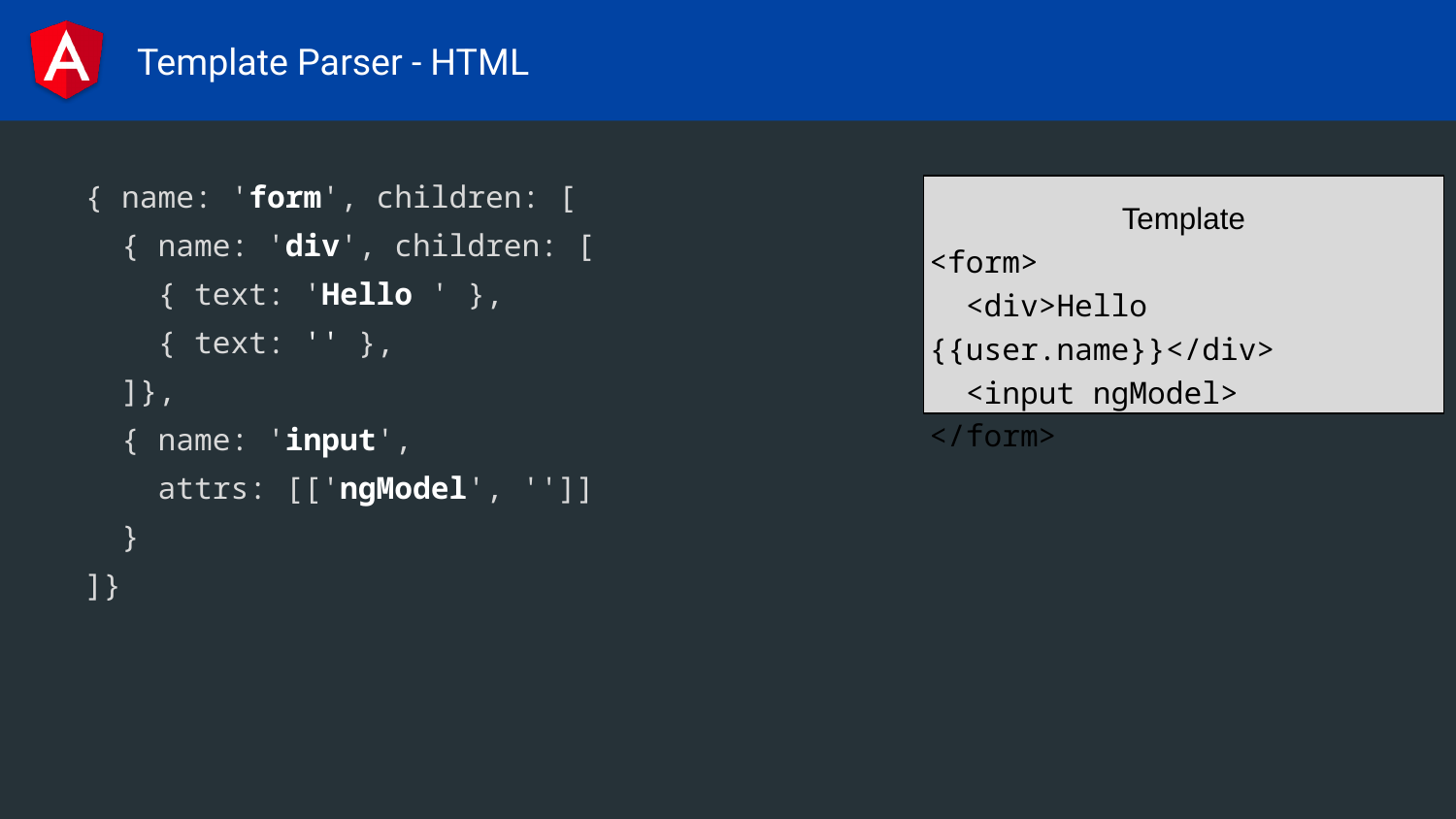

# Template Parser - HTML
{ name: 'form', children: [
  { name: 'div', children: [
    { text: 'Hello ' },
    { text: '' },
  ]},
  { name: 'input',
    attrs: [['ngModel', '']]
  }
]}
Template
<form>
  <div>Hello {{user.name}}</div>
  <input ngModel>
</form>